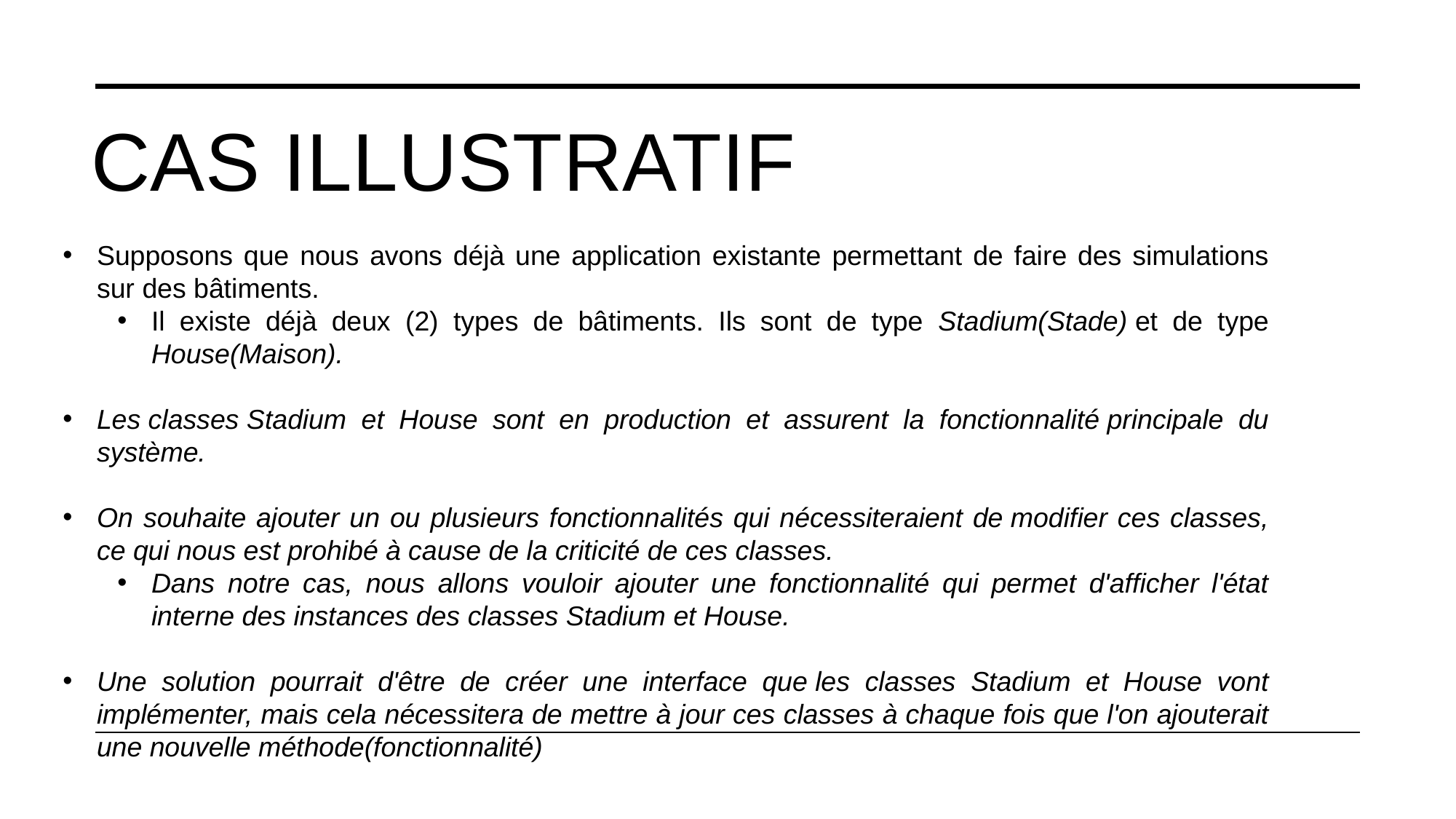

# Cas illustratif
Supposons que nous avons déjà une application existante permettant de faire des simulations sur des bâtiments.
Il existe déjà deux (2) types de bâtiments. Ils sont de type Stadium(Stade) et de type House(Maison).

Les classes Stadium et House sont en production et assurent la fonctionnalité principale du système.

On souhaite ajouter un ou plusieurs fonctionnalités qui nécessiteraient de modifier ces classes, ce qui nous est prohibé à cause de la criticité de ces classes.
Dans notre cas, nous allons vouloir ajouter une fonctionnalité qui permet d'afficher l'état interne des instances des classes Stadium et House.

Une solution pourrait d'être de créer une interface que les classes Stadium et House vont implémenter, mais cela nécessitera de mettre à jour ces classes à chaque fois que l'on ajouterait une nouvelle méthode(fonctionnalité)